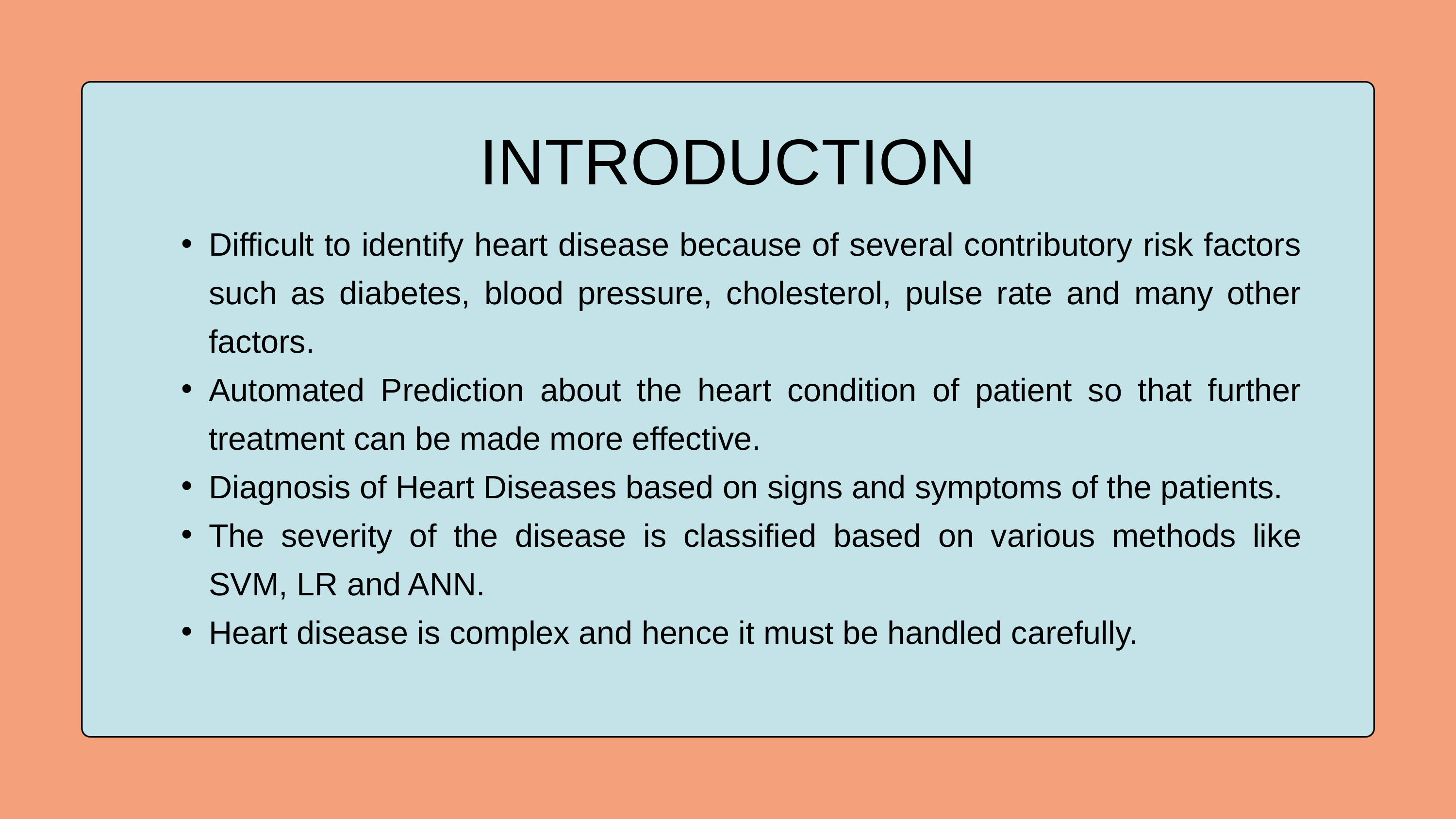

INTRODUCTION
Difficult to identify heart disease because of several contributory risk factors such as diabetes, blood pressure, cholesterol, pulse rate and many other factors.
Automated Prediction about the heart condition of patient so that further treatment can be made more effective.
Diagnosis of Heart Diseases based on signs and symptoms of the patients.
The severity of the disease is classified based on various methods like SVM, LR and ANN.
Heart disease is complex and hence it must be handled carefully.